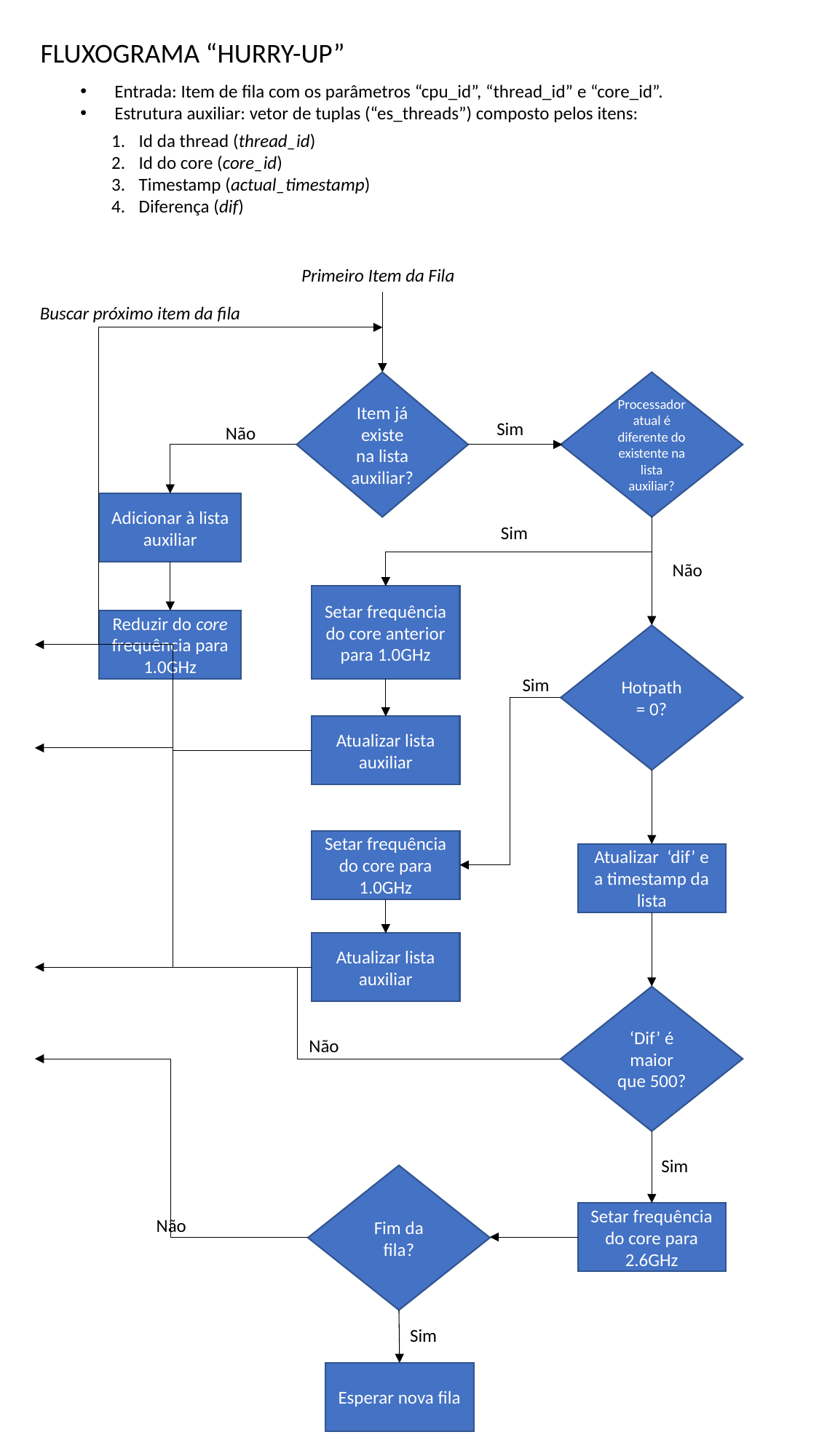

FLUXOGRAMA “HURRY-UP”
Entrada: Item de fila com os parâmetros “cpu_id”, “thread_id” e “core_id”.
Estrutura auxiliar: vetor de tuplas (“es_threads”) composto pelos itens:
Id da thread (thread_id)
Id do core (core_id)
Timestamp (actual_timestamp)
Diferença (dif)
Primeiro Item da Fila
Buscar próximo item da fila
Item já existe na lista auxiliar?
Processador atual é diferente do existente na lista auxiliar?
Sim
Não
Adicionar à lista auxiliar
Sim
Não
Setar frequência do core anterior para 1.0GHz
Reduzir do core frequência para 1.0GHz
Hotpath = 0?
Sim
Atualizar lista auxiliar
Setar frequência do core para 1.0GHz
Atualizar  ‘dif’ e a timestamp da lista
Atualizar lista auxiliar
‘Dif’ é maior que 500?
Não
Sim
Fim da fila?
Setar frequência do core para 2.6GHz
Não
Sim
Esperar nova fila